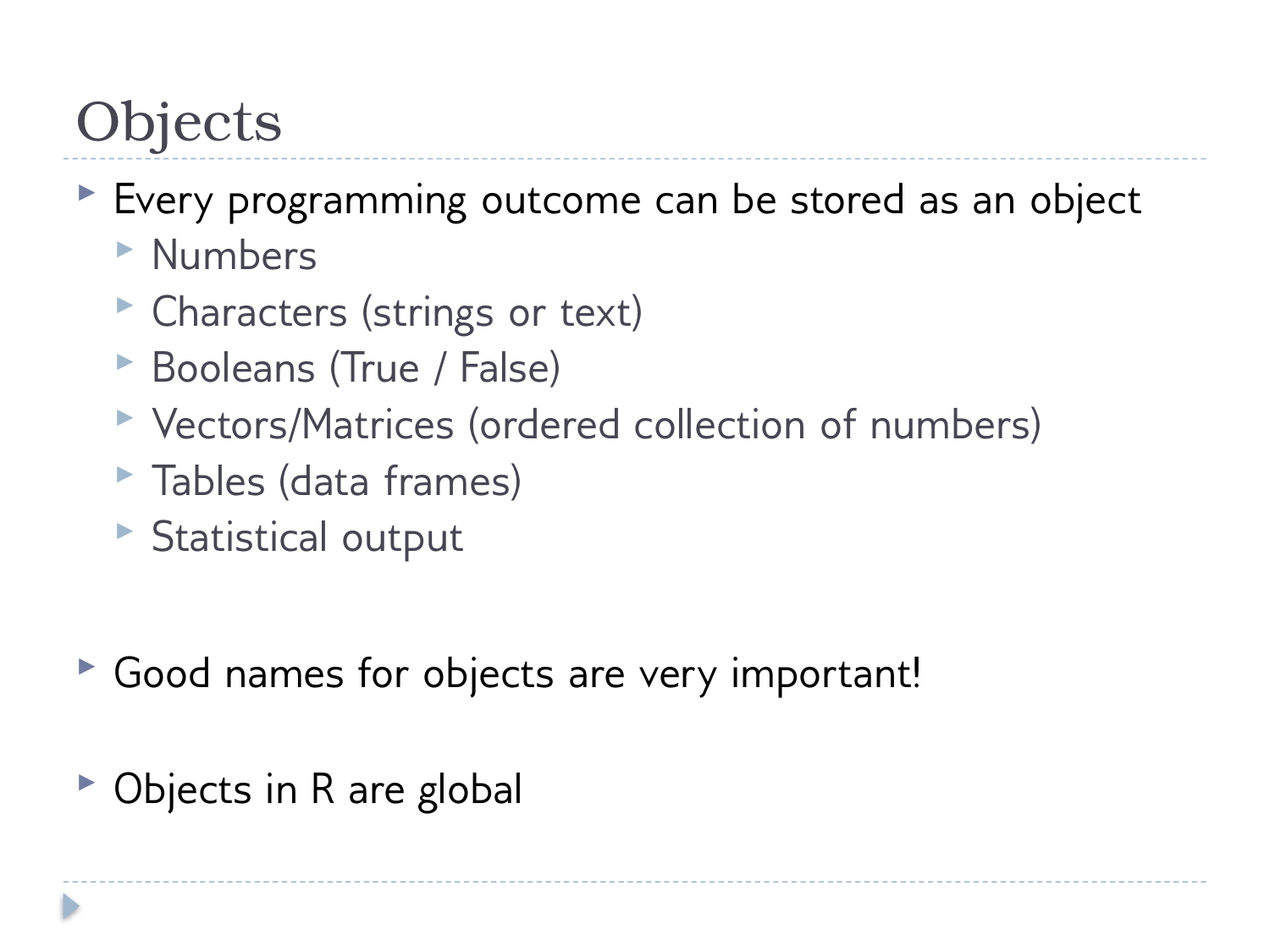

# Objects
Every programming outcome can be stored as an object
Numbers
Characters (strings or text)
Booleans (True / False)
Vectors/Matrices (ordered collection of numbers)
Tables (data frames)
Statistical output

Good names for objects are very important!

Objects in R are global